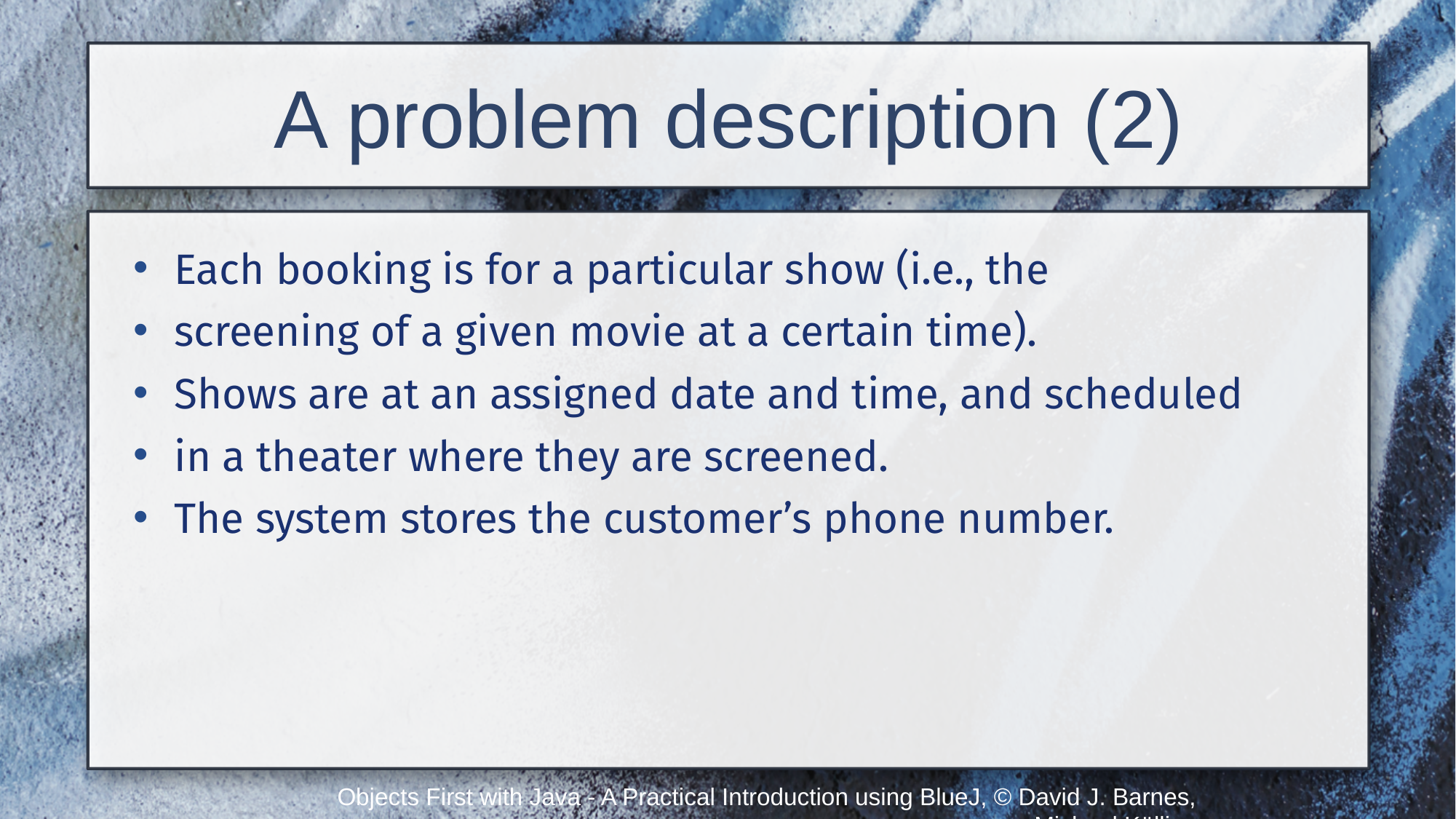

# A problem description (2)
Each booking is for a particular show (i.e., the
screening of a given movie at a certain time).
Shows are at an assigned date and time, and scheduled
in a theater where they are screened.
The system stores the customer’s phone number.